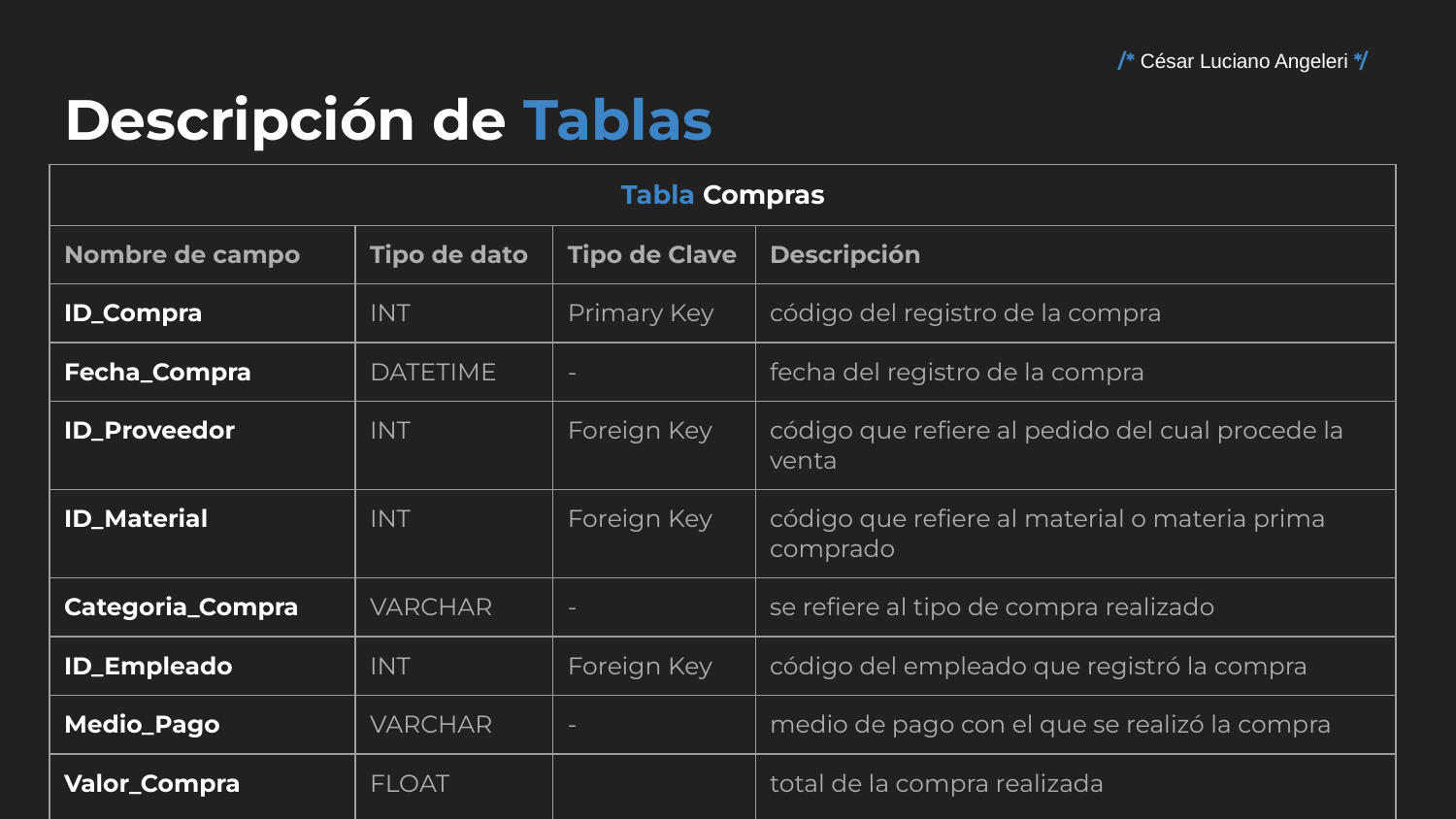

/* César Luciano Angeleri */
# Descripción de Tablas

| Tabla Compras |  |  |  |
| --- | --- | --- | --- |
| Nombre de campo | Tipo de dato | Tipo de Clave | Descripción |
| ID\_Compra | INT | Primary Key | código del registro de la compra |
| Fecha\_Compra | DATETIME | - | fecha del registro de la compra |
| ID\_Proveedor | INT | Foreign Key | código que refiere al pedido del cual procede la venta |
| ID\_Material | INT | Foreign Key | código que refiere al material o materia prima comprado |
| Categoria\_Compra | VARCHAR | - | se refiere al tipo de compra realizado |
| ID\_Empleado | INT | Foreign Key | código del empleado que registró la compra |
| Medio\_Pago | VARCHAR | - | medio de pago con el que se realizó la compra |
| Valor\_Compra | FLOAT |  | total de la compra realizada |